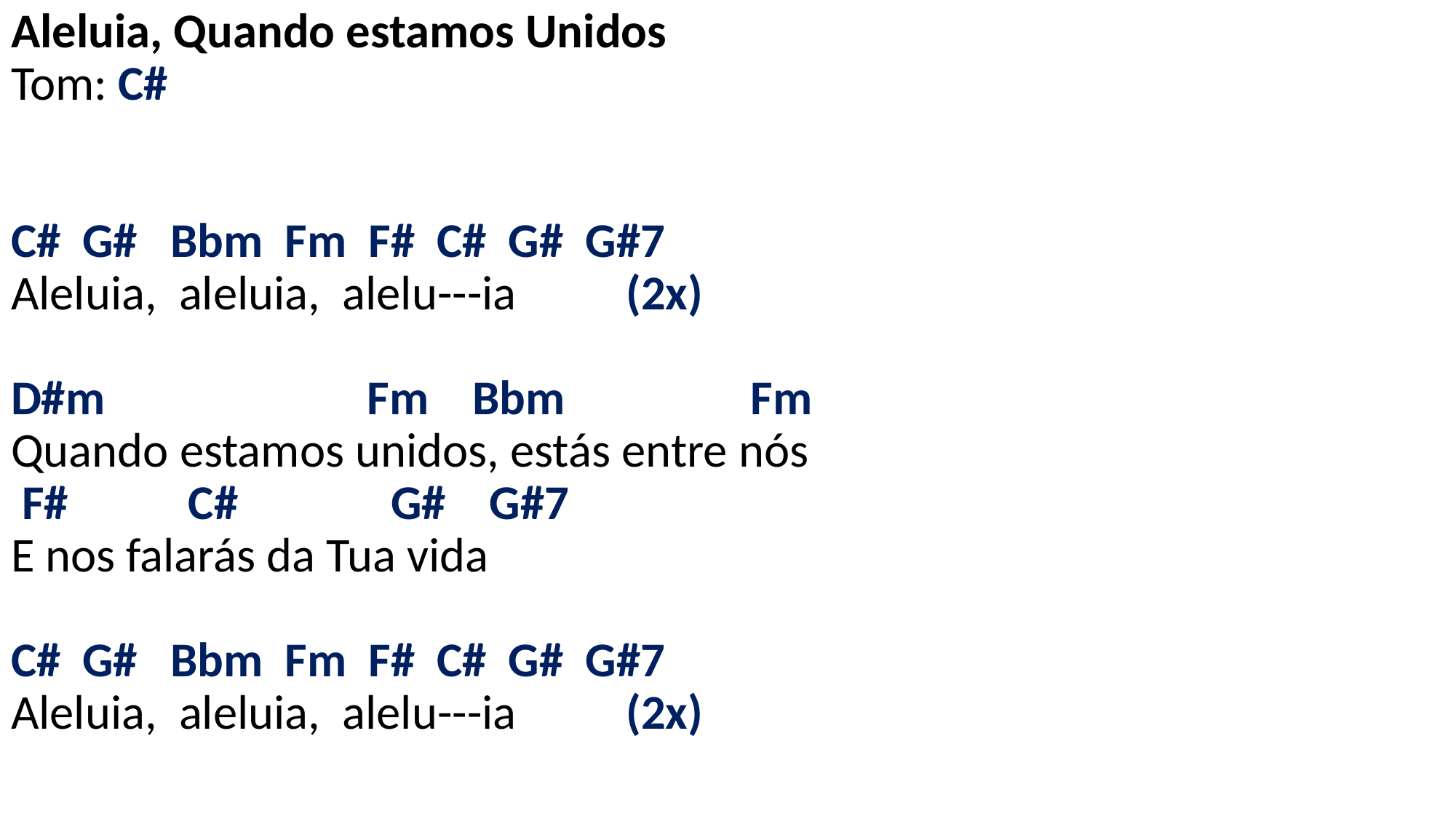

# Aleluia, Quando estamos Unidos Tom: C# C#  G#   Bbm  Fm  F#  C#  G#  G#7 Aleluia,  aleluia,  alelu---ia          (2x) D#m                        Fm    Bbm                 Fm Quando estamos unidos, estás entre nós F#           C#              G#    G#7 E nos falarás da Tua vida C#  G#   Bbm  Fm  F#  C#  G#  G#7 Aleluia,  aleluia,  alelu---ia          (2x)